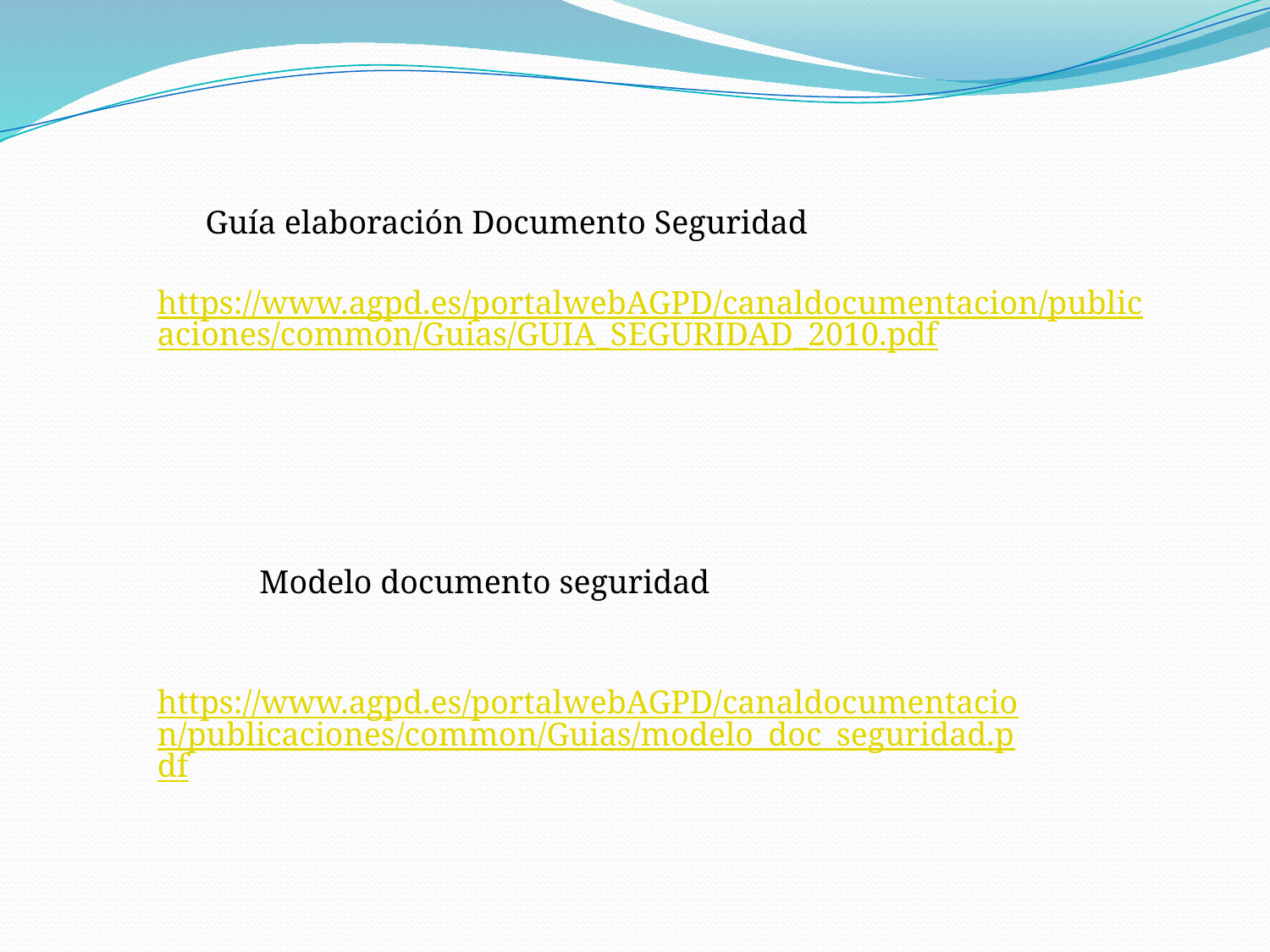

Guía elaboración Documento Seguridad
https://www.agpd.es/portalwebAGPD/canaldocumentacion/publicaciones/common/Guias/GUIA_SEGURIDAD_2010.pdf
Modelo documento seguridad
https://www.agpd.es/portalwebAGPD/canaldocumentacion/publicaciones/common/Guias/modelo_doc_seguridad.pdf